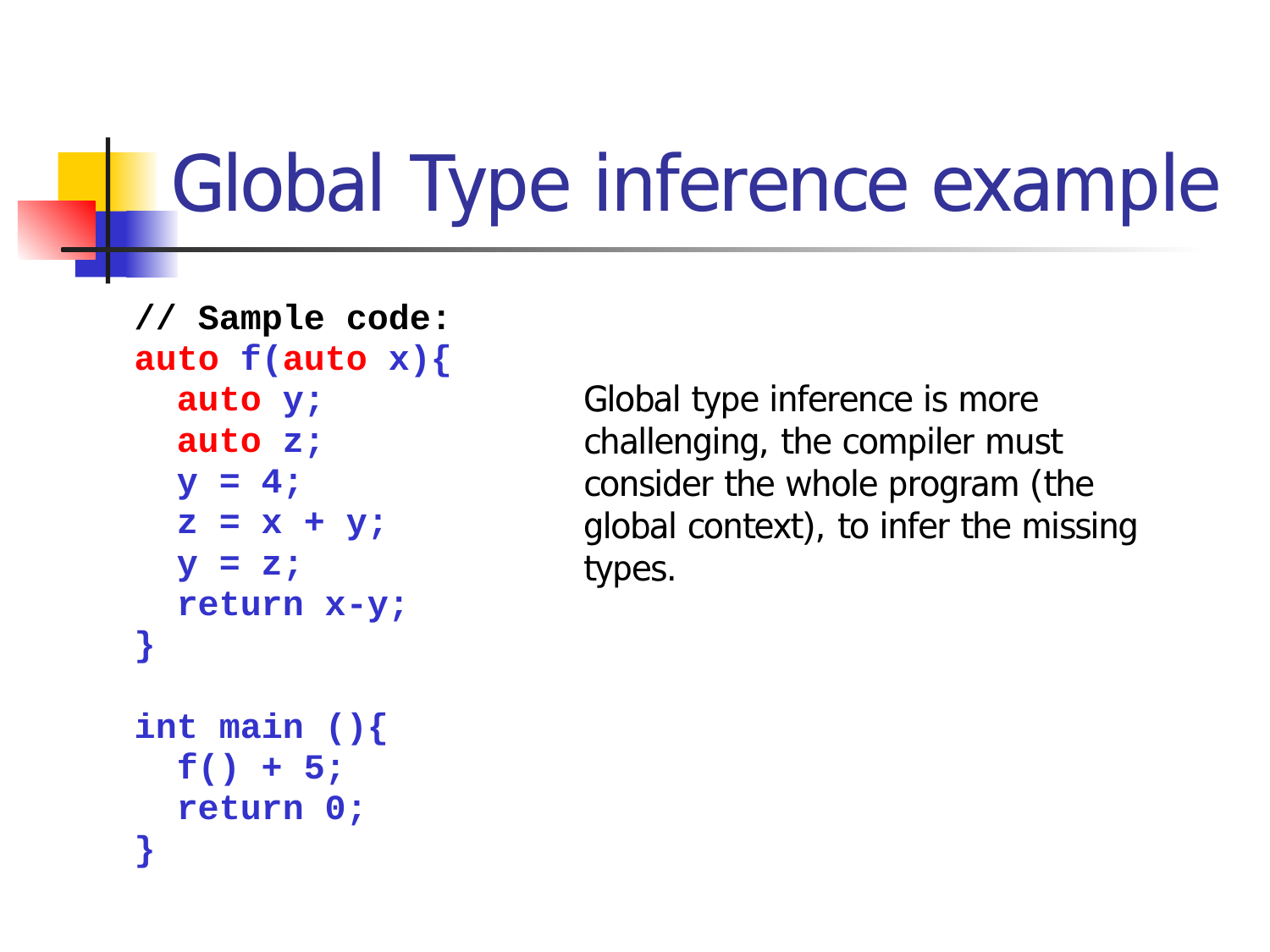

# Global Type inference example
// Sample code:
auto f(auto x){
  auto y;
  auto z;
  y = 4;
  z = x + y;
  y = z;
  return x-y;
}

int main (){
  f() + 5;
  return 0;
}
Global type inference is more challenging, the compiler must consider the whole program (the global context), to infer the missing types.